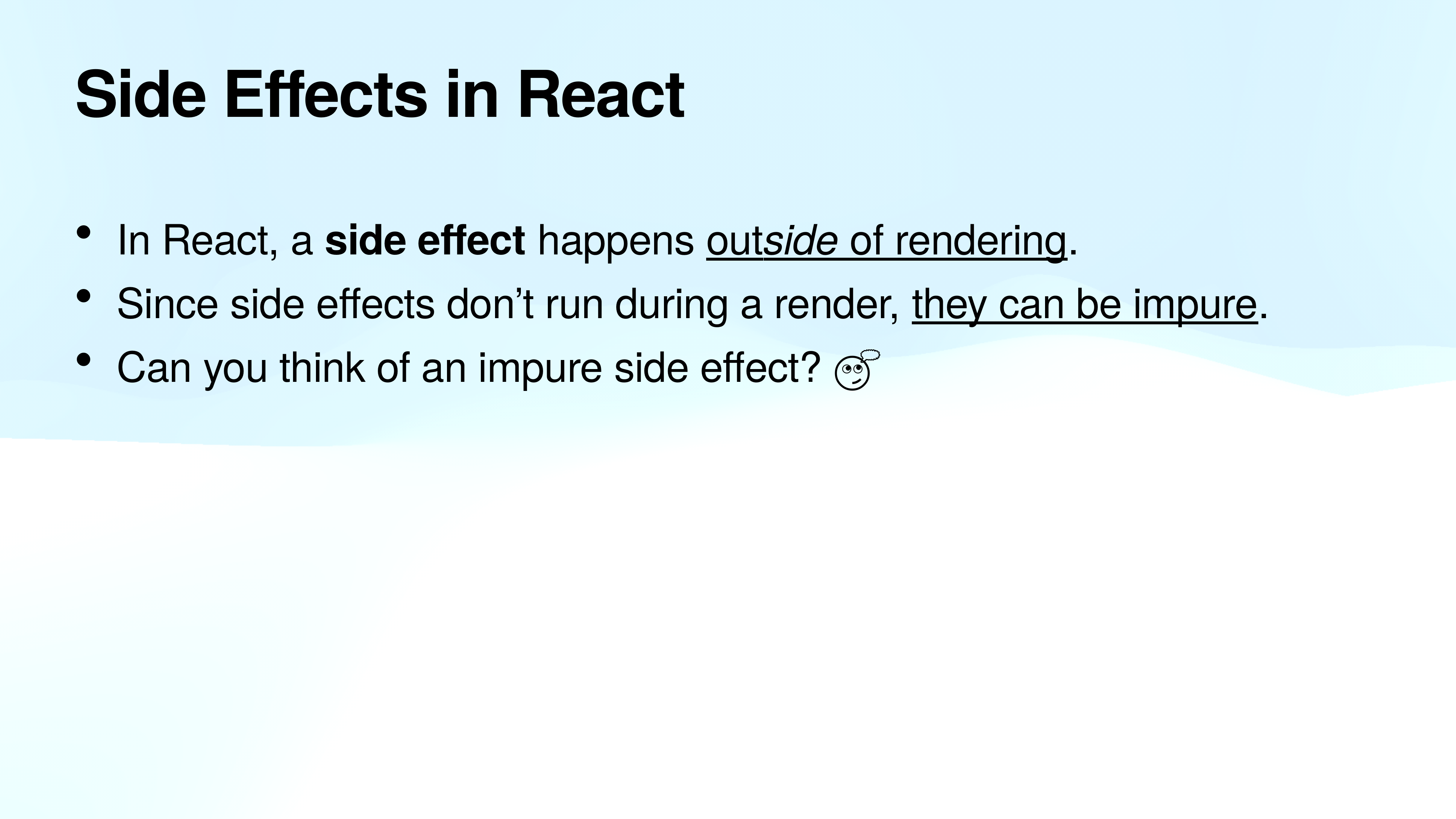

# Side Effects in React
In React, a side effect happens outside of rendering.
Since side effects don’t run during a render, they can be impure.
Can you think of an impure side effect? 🤔